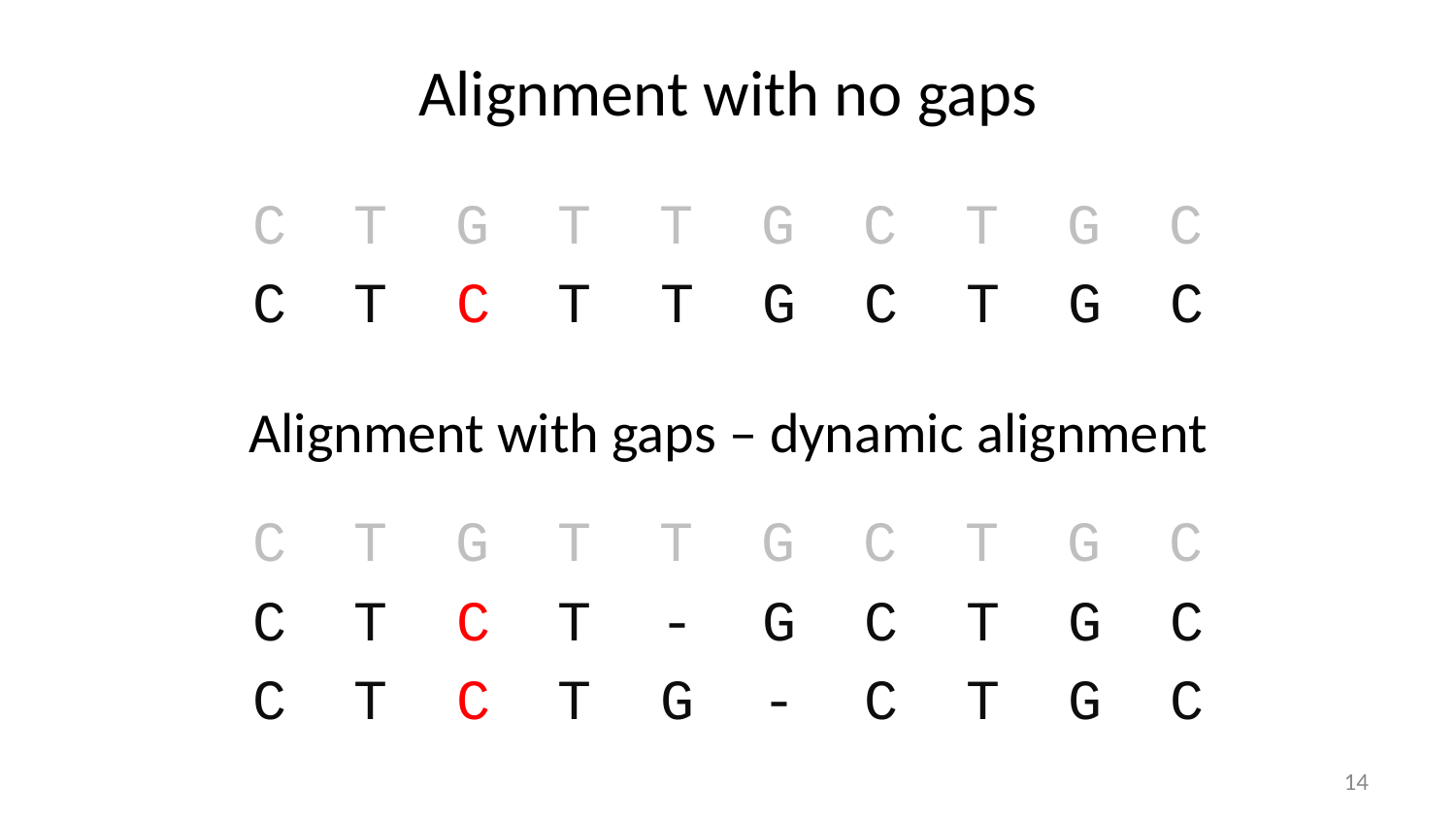

# Alignment with no gaps
C  T  G  T  T  G  C  T  G  C
C  T  C  T  T  G  C  T  G  C
Alignment with gaps – dynamic alignment
C  T  G  T  T  G  C  T  G  C
C  T  C  T  -  G  C  T  G  C
C  T  C  T  G  -  C  T  G  C
14